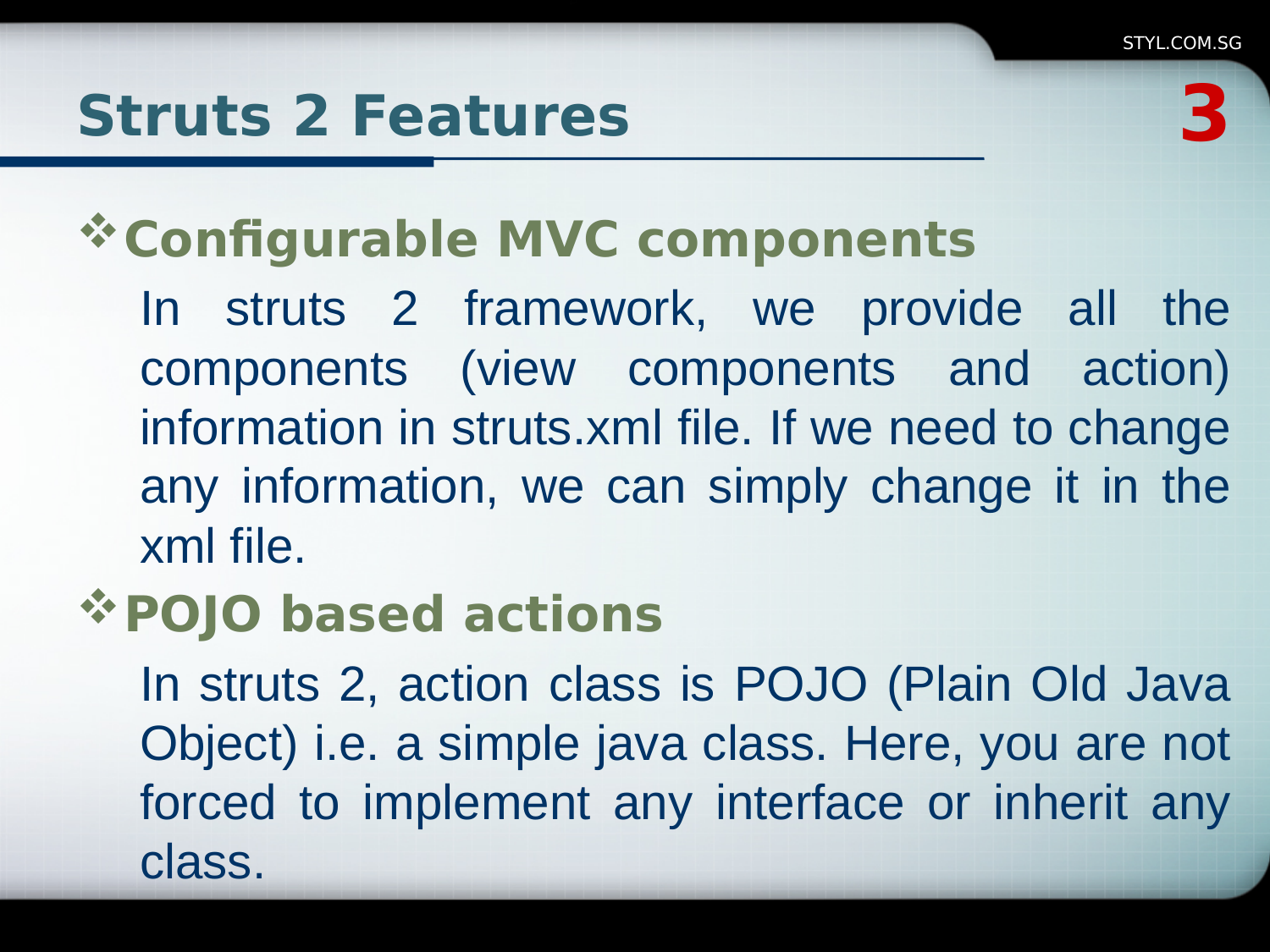

STYL.COM.SG
3
# Struts 2 Features
Configurable MVC components
In struts 2 framework, we provide all the components (view components and action) information in struts.xml file. If we need to change any information, we can simply change it in the xml file.
POJO based actions
In struts 2, action class is POJO (Plain Old Java Object) i.e. a simple java class. Here, you are not forced to implement any interface or inherit any class.